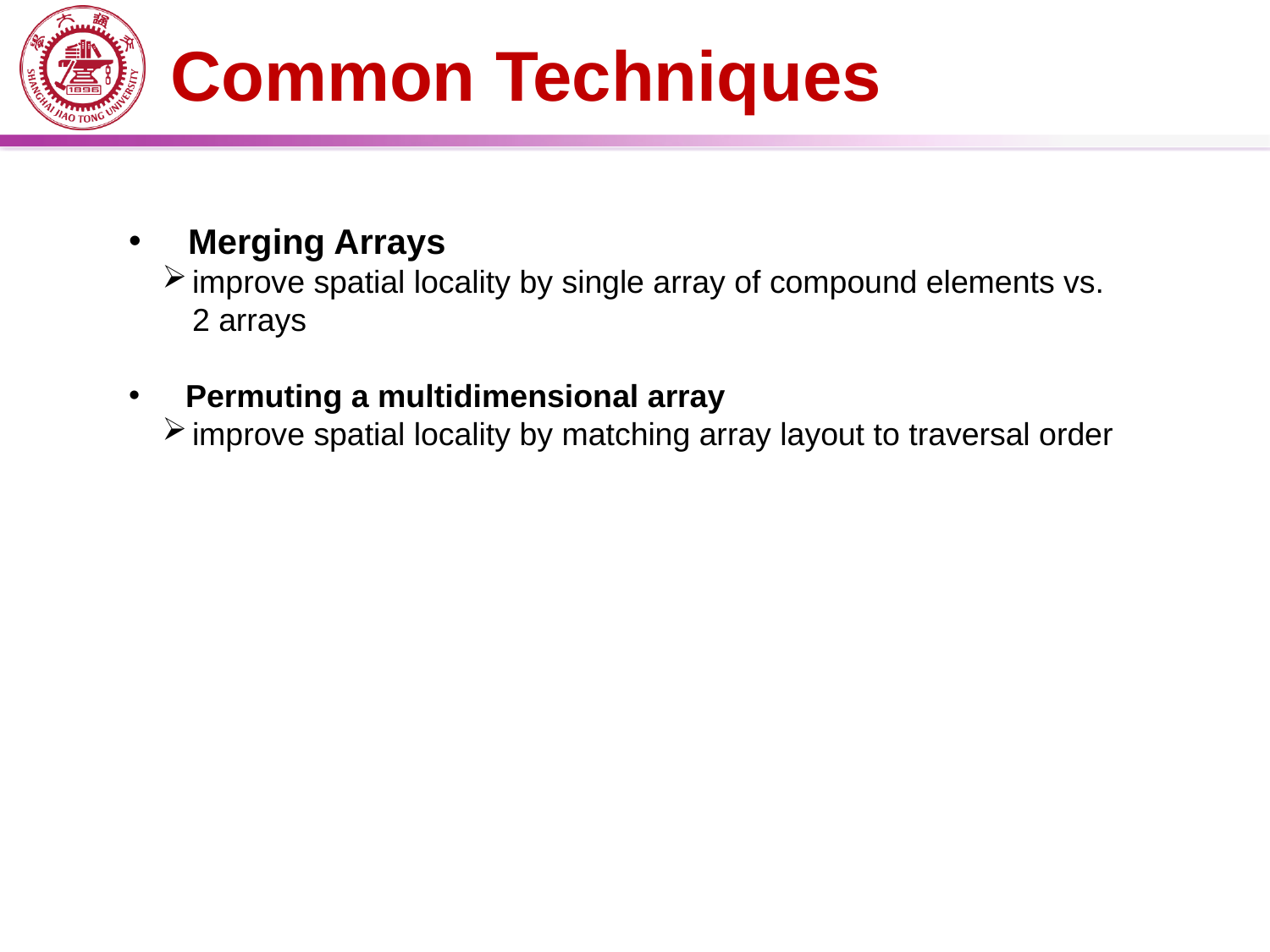

# Common Techniques

   Merging Arrays
improve spatial locality by single array of compound elements vs. 2 arrays

   Permuting a multidimensional array
improve spatial locality by matching array layout to traversal order